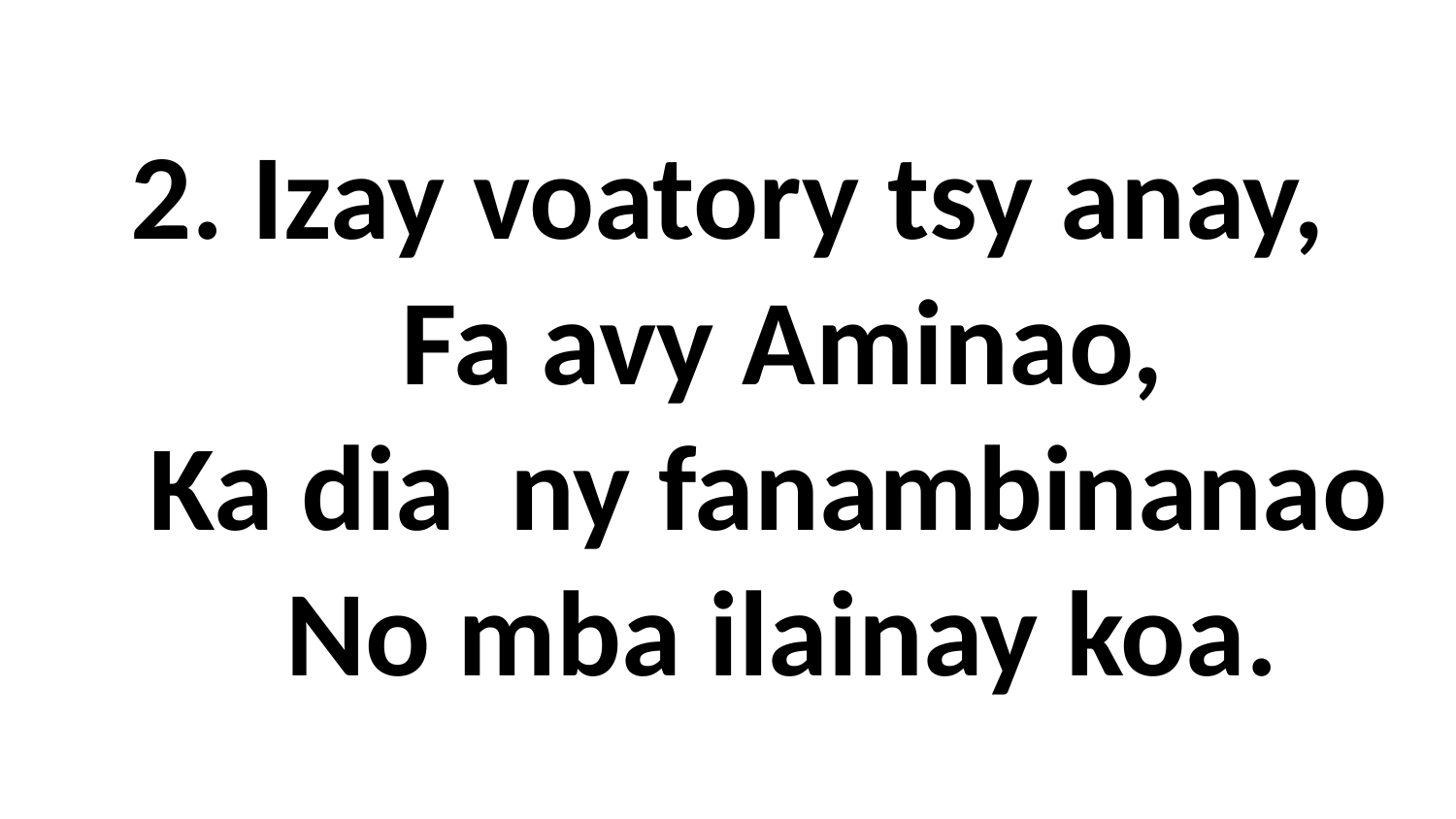

# 2. Izay voatory tsy anay, Fa avy Aminao, Ka dia  ny fanambinanao No mba ilainay koa.